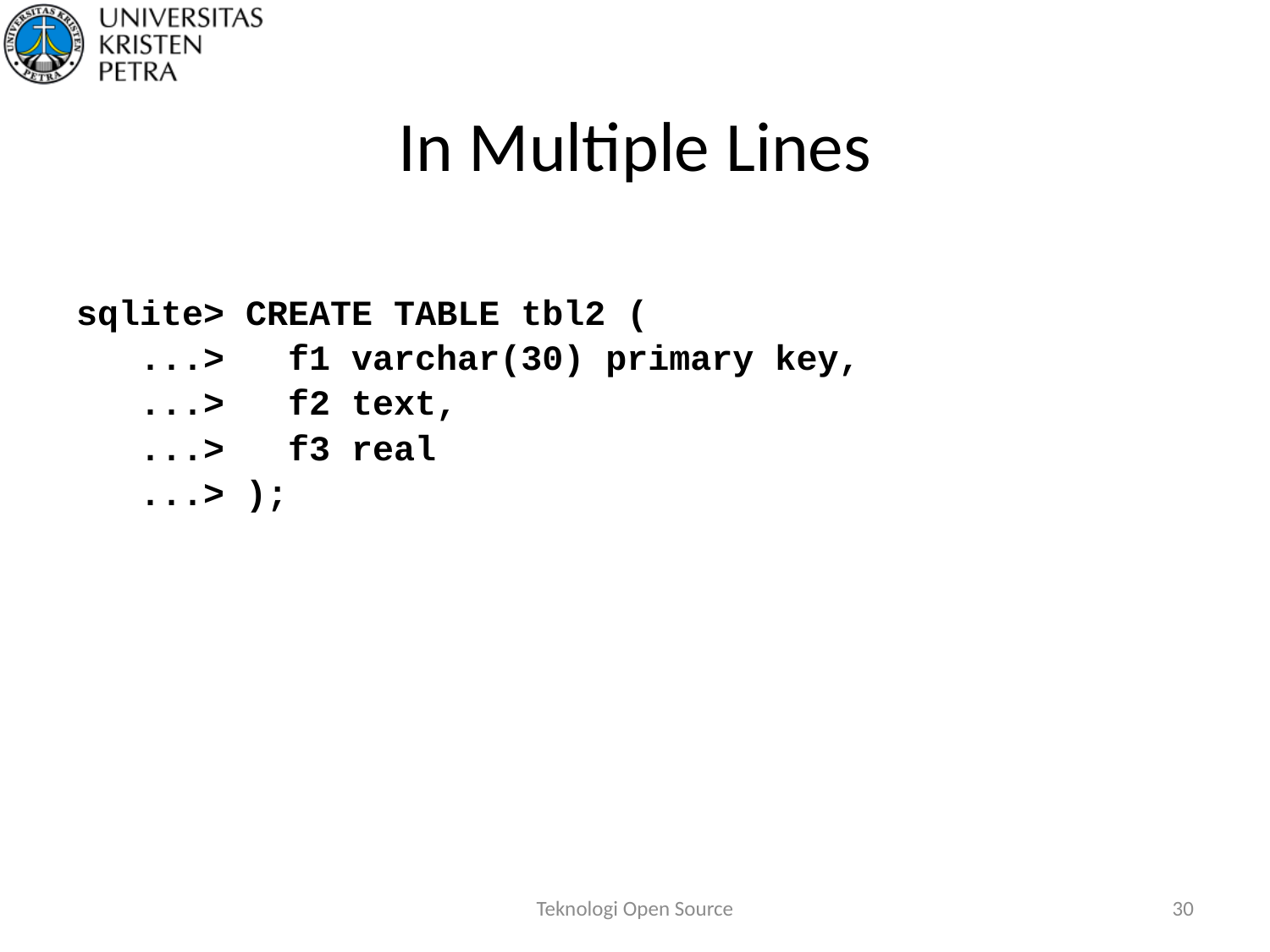

# In Multiple Lines

sqlite> CREATE TABLE tbl2 (
   ...>   f1 varchar(30) primary key,
   ...>   f2 text,
   ...>   f3 real
   ...> );
Teknologi Open Source
30